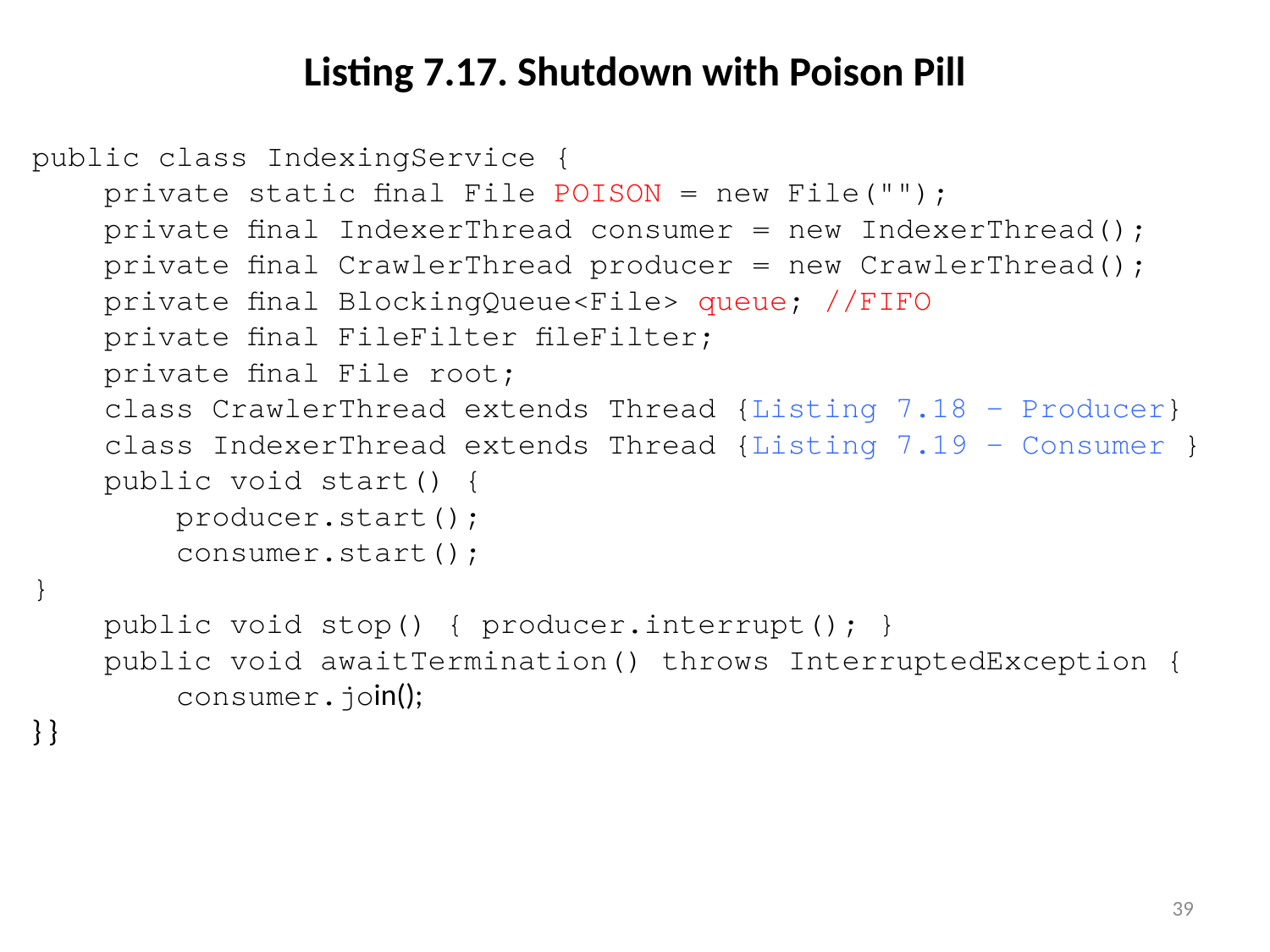

# Listing 7.17. Shutdown with Poison Pill
public class IndexingService {
    private static final File POISON = new File("");
    private final IndexerThread consumer = new IndexerThread();
    private final CrawlerThread producer = new CrawlerThread();
    private final BlockingQueue<File> queue; //FIFO
    private final FileFilter fileFilter;
    private final File root;
    class CrawlerThread extends Thread {Listing 7.18 - Producer}
    class IndexerThread extends Thread {Listing 7.19 - Consumer }
    public void start() {
        producer.start();
        consumer.start();
}
    public void stop() { producer.interrupt(); }
    public void awaitTermination() throws InterruptedException {
        consumer.join();
} }
39